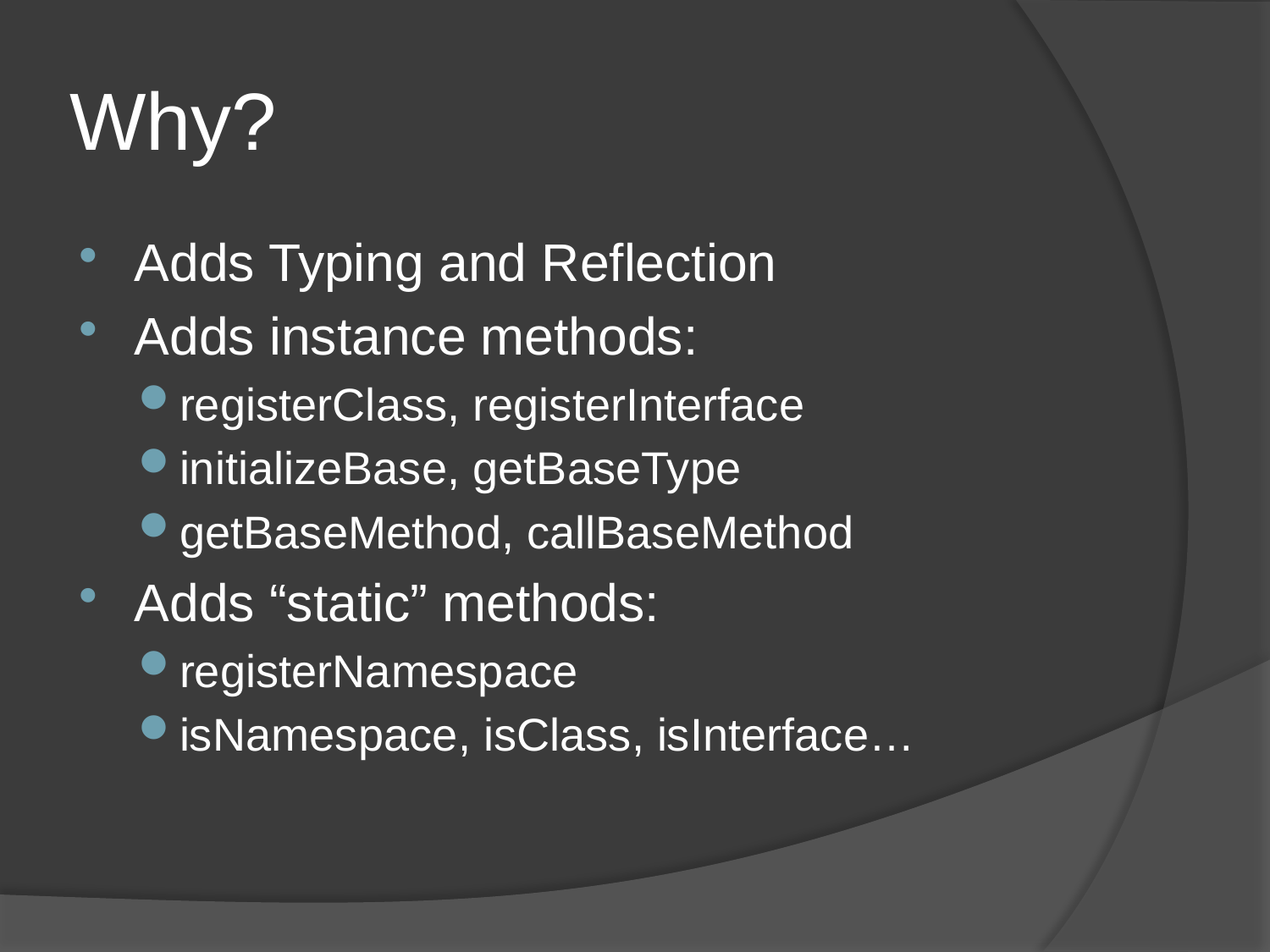

# Why?
Adds Typing and Reflection
Adds instance methods:
registerClass, registerInterface
initializeBase, getBaseType
getBaseMethod, callBaseMethod
Adds “static” methods:
registerNamespace
isNamespace, isClass, isInterface…